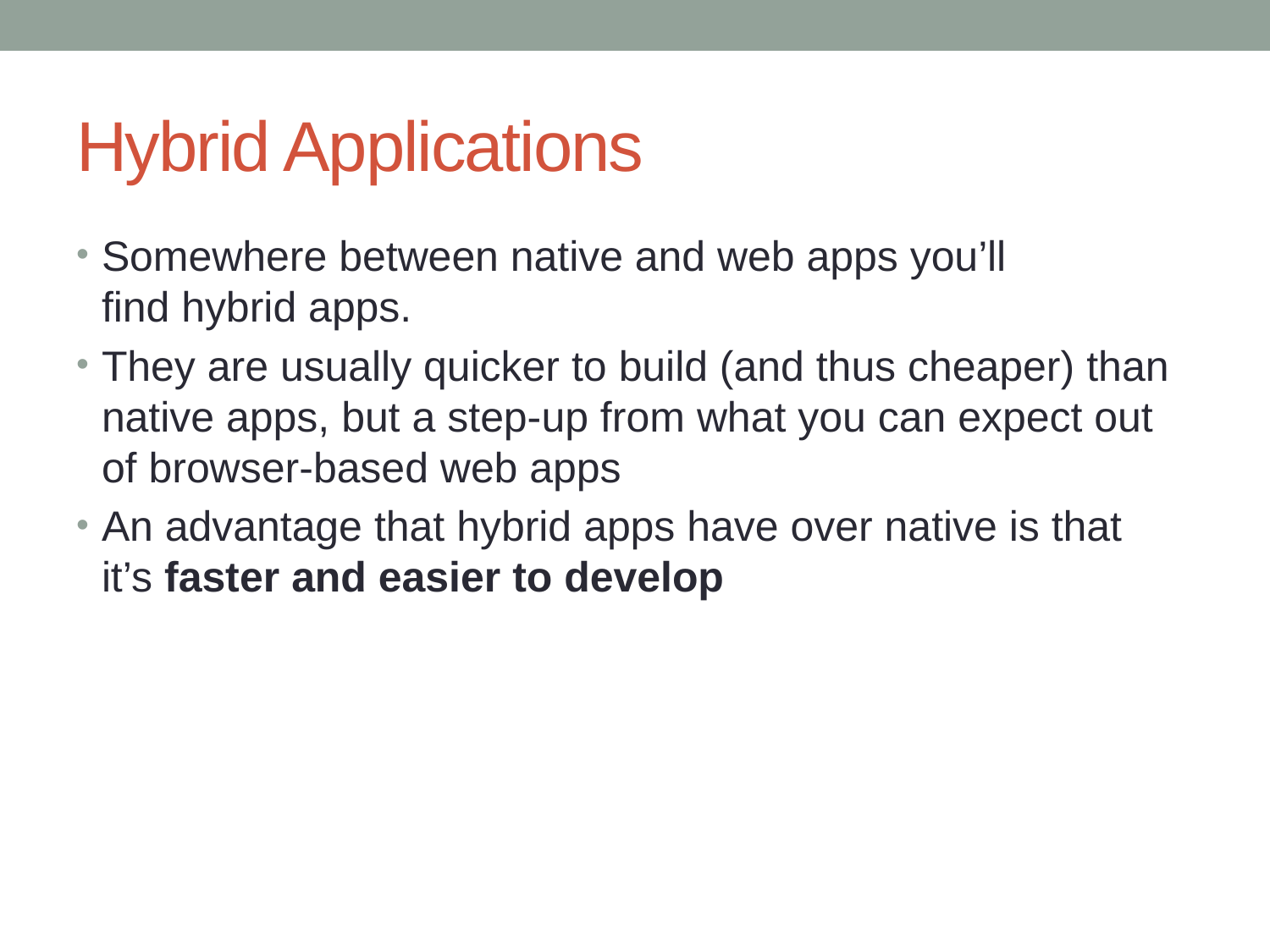

# Hybrid Applications
Somewhere between native and web apps you’ll find hybrid apps.
They are usually quicker to build (and thus cheaper) than native apps, but a step-up from what you can expect out of browser-based web apps
An advantage that hybrid apps have over native is that it’s faster and easier to develop